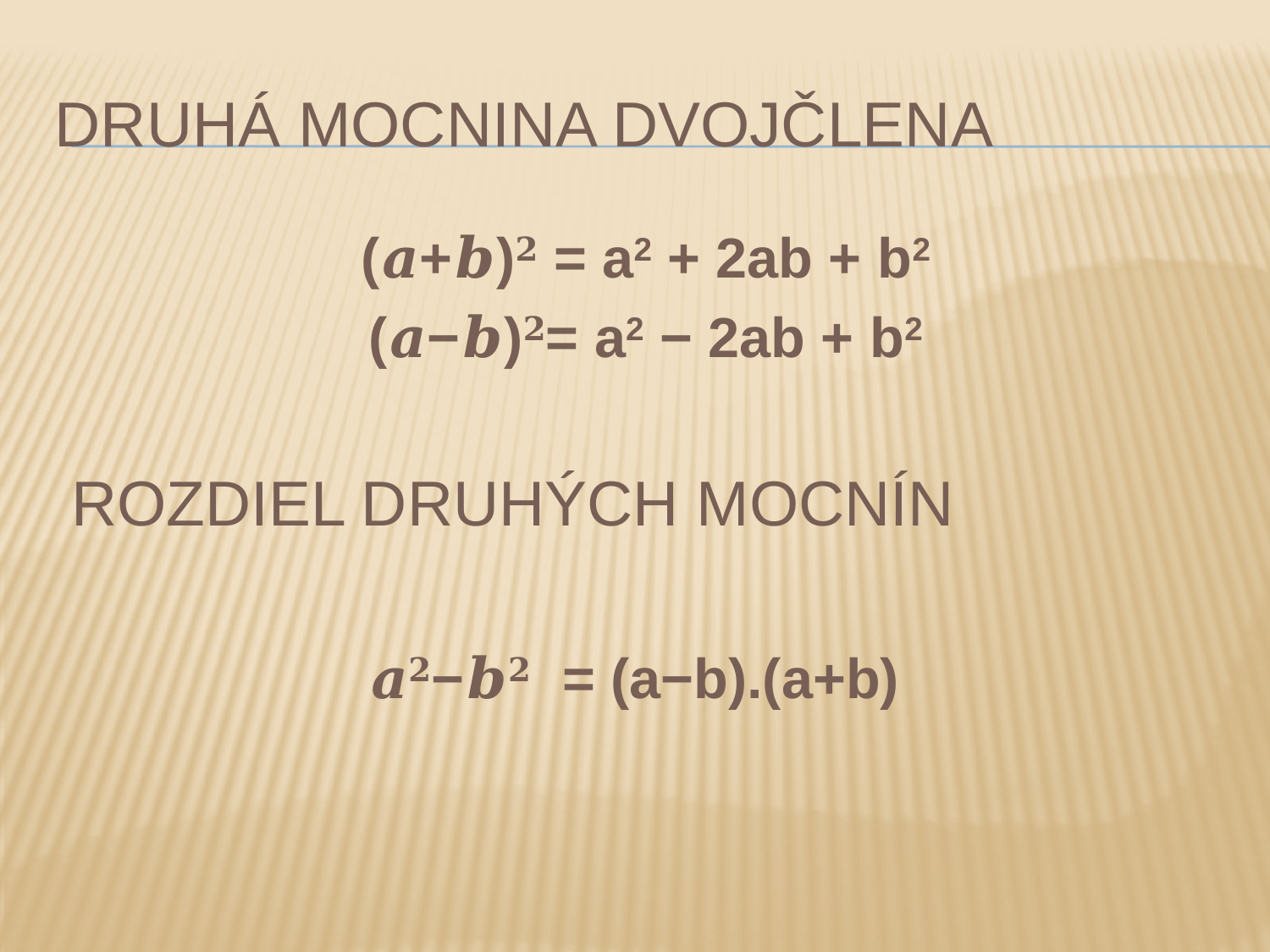

# DRUHÁ MOCNINA DVOJČLENA
(𝒂+𝒃)𝟐 = a2 + 2ab + b2
(𝒂−𝒃)𝟐= a2 − 2ab + b2

ROZDIEL DRUHÝCH MOCNÍN
𝒂𝟐−𝒃𝟐  = (a−b).(a+b)